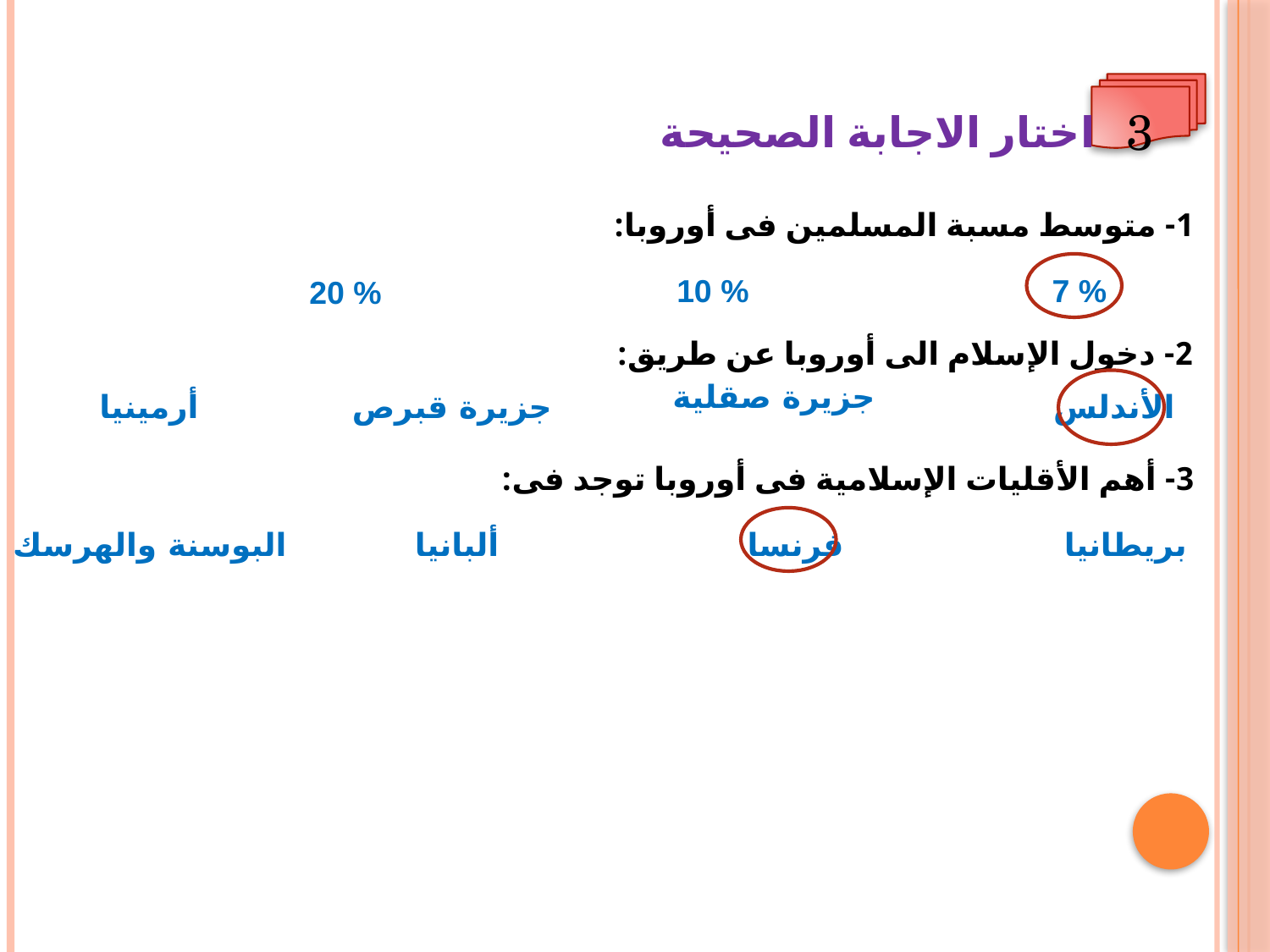

اختار الاجابة الصحيحة
3
1- متوسط مسبة المسلمين فى أوروبا:

10 %
7 %
20 %
2- دخول الإسلام الى أوروبا عن طريق:
جزيرة صقلية

أرمينيا
جزيرة قبرص
الأندلس
3- أهم الأقليات الإسلامية فى أوروبا توجد فى:

البوسنة والهرسك
ألبانيا
فرنسا
بريطانيا